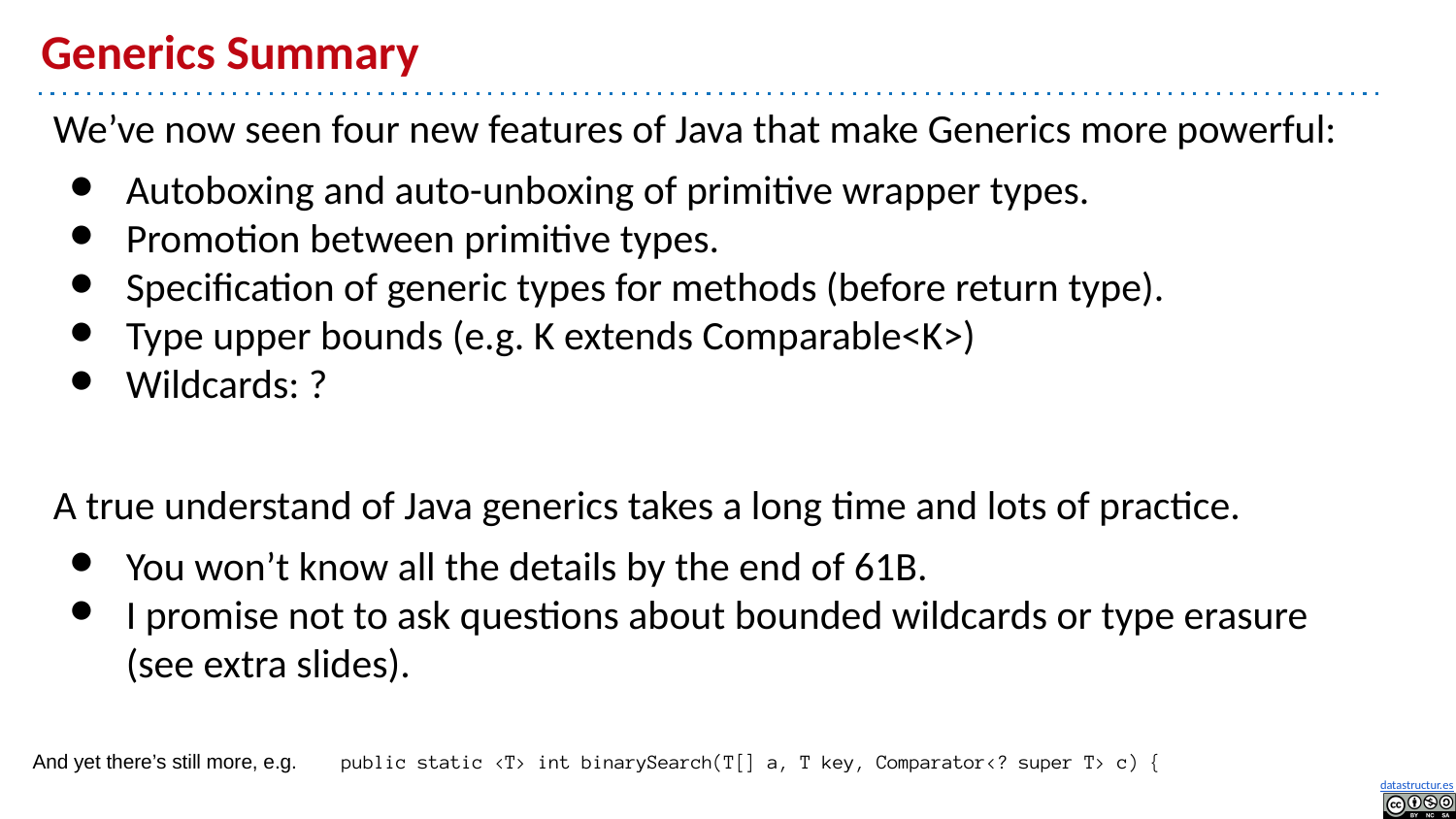

# Generics Summary
We’ve now seen four new features of Java that make Generics more powerful:
Autoboxing and auto-unboxing of primitive wrapper types.
Promotion between primitive types.
Specification of generic types for methods (before return type).
Type upper bounds (e.g. K extends Comparable<K>)
Wildcards: ?

A true understand of Java generics takes a long time and lots of practice.
You won’t know all the details by the end of 61B.
I promise not to ask questions about bounded wildcards or type erasure (see extra slides).
And yet there’s still more, e.g.        public static <T> int binarySearch(T[] a, T key, Comparator<? super T> c) {